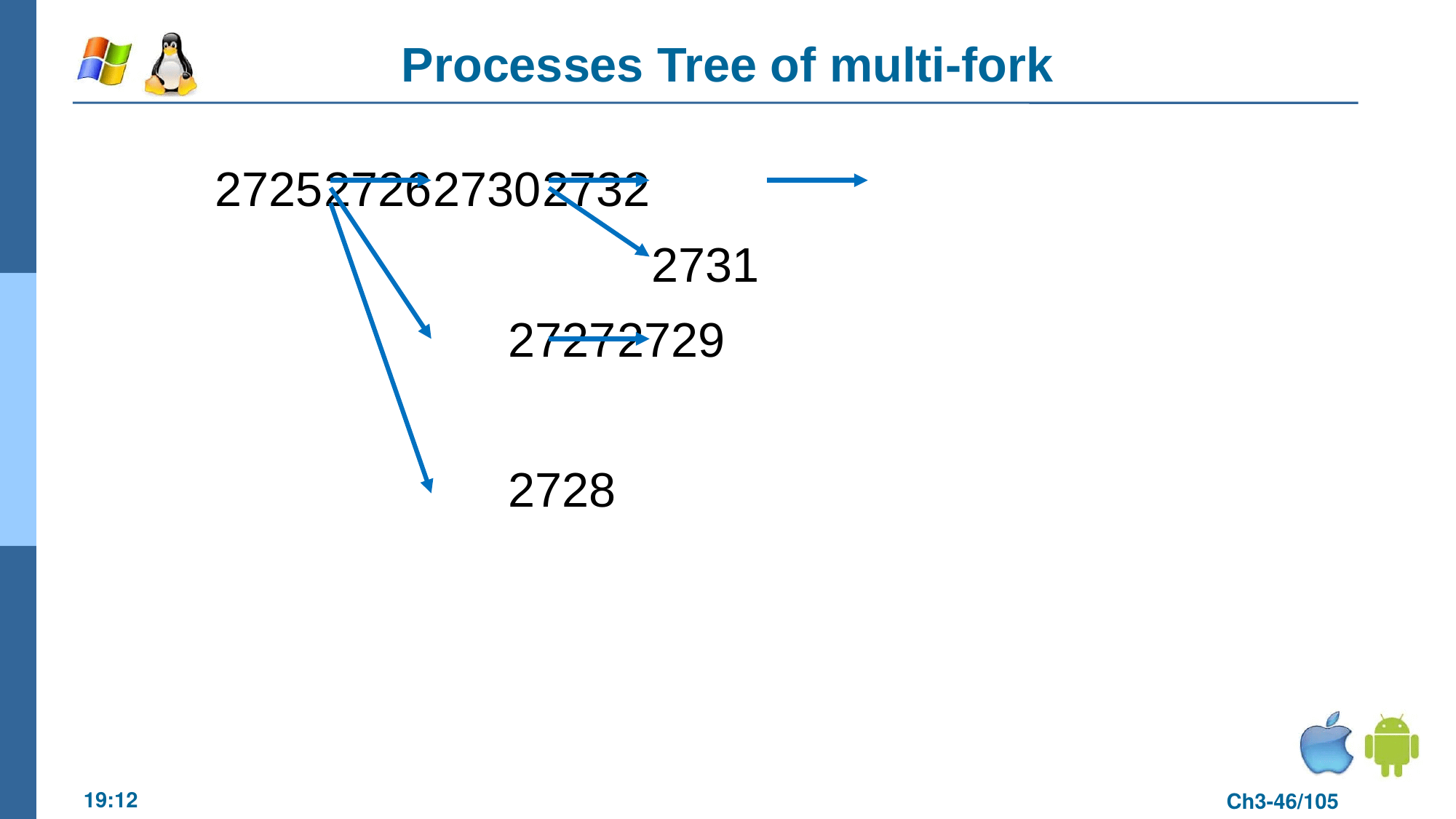

# Processes Tree of multi-fork
2725	2726	2730	2732
				2731
	2727	2729

	2728